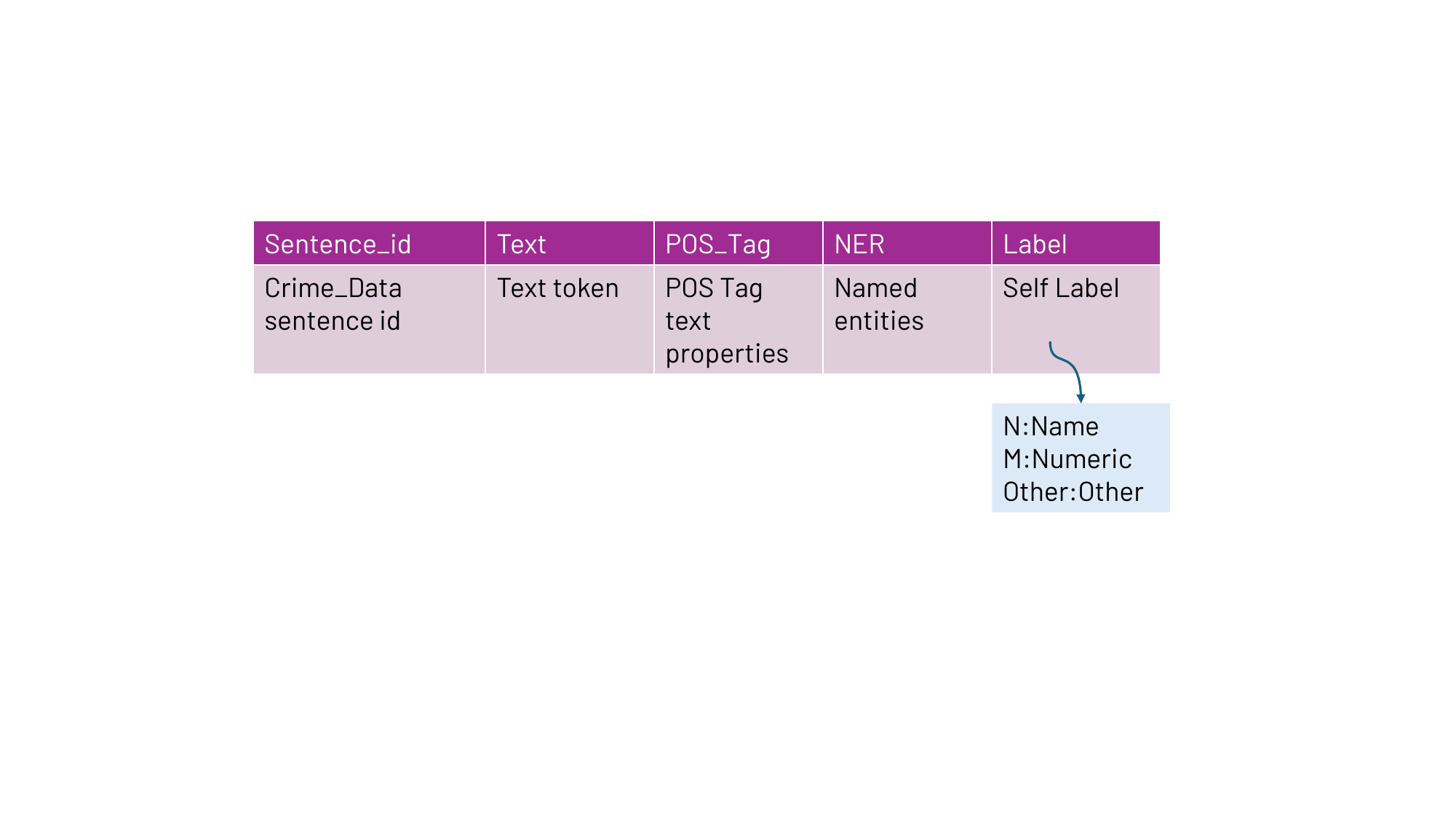

| Sentence\_id | Text | POS\_Tag | NER | Label |
| --- | --- | --- | --- | --- |
| Crime\_Data sentence id | Text token | POS Tag text properties | Named entities | Self Label |
N:Name
M:Numeric
Other:Other